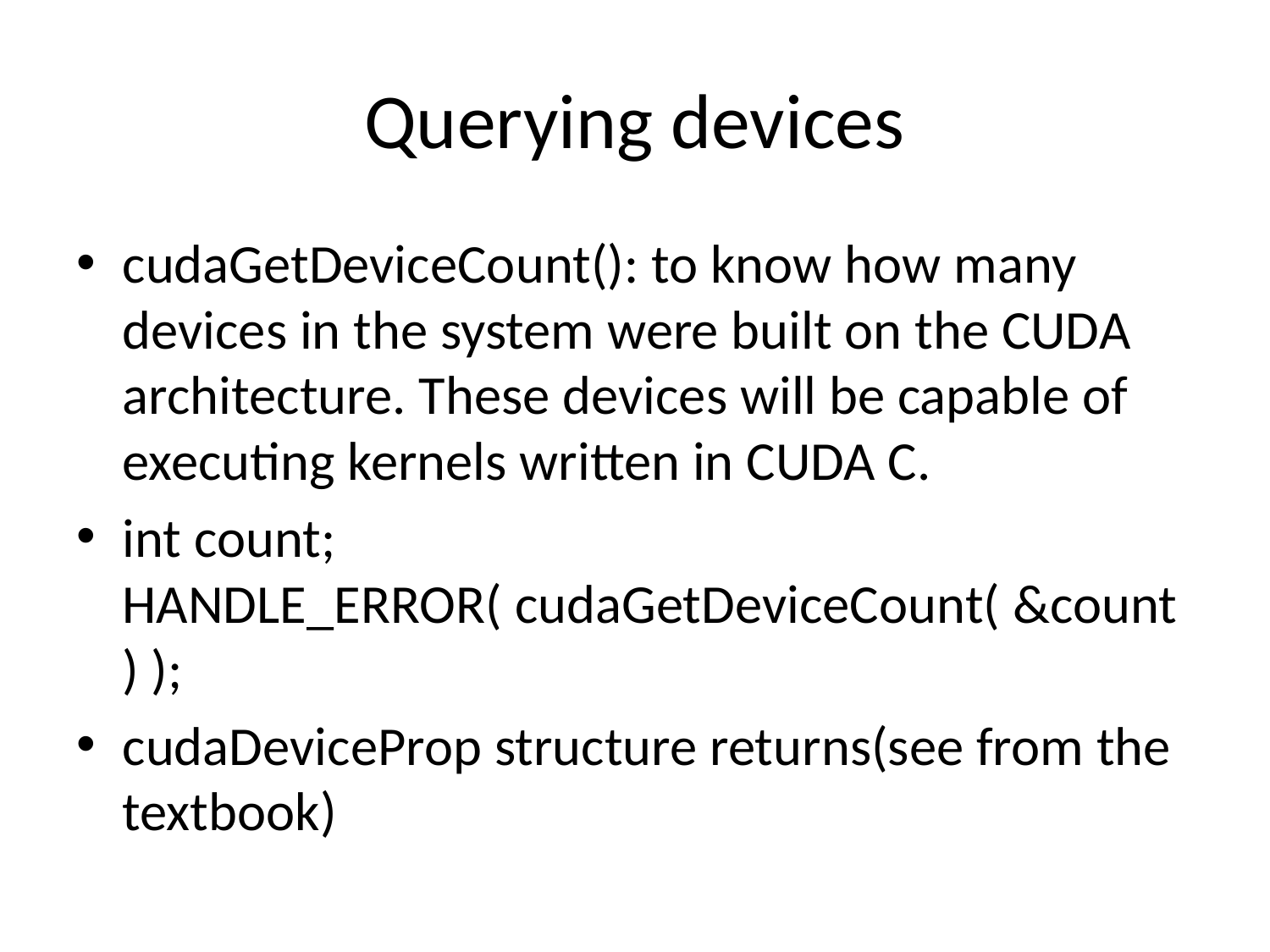

# Querying devices
cudaGetDeviceCount(): to know how many devices in the system were built on the CUDA architecture. These devices will be capable of executing kernels written in CUDA C.
int count; HANDLE_ERROR( cudaGetDeviceCount( &count ) );
cudaDeviceProp structure returns(see from the textbook)